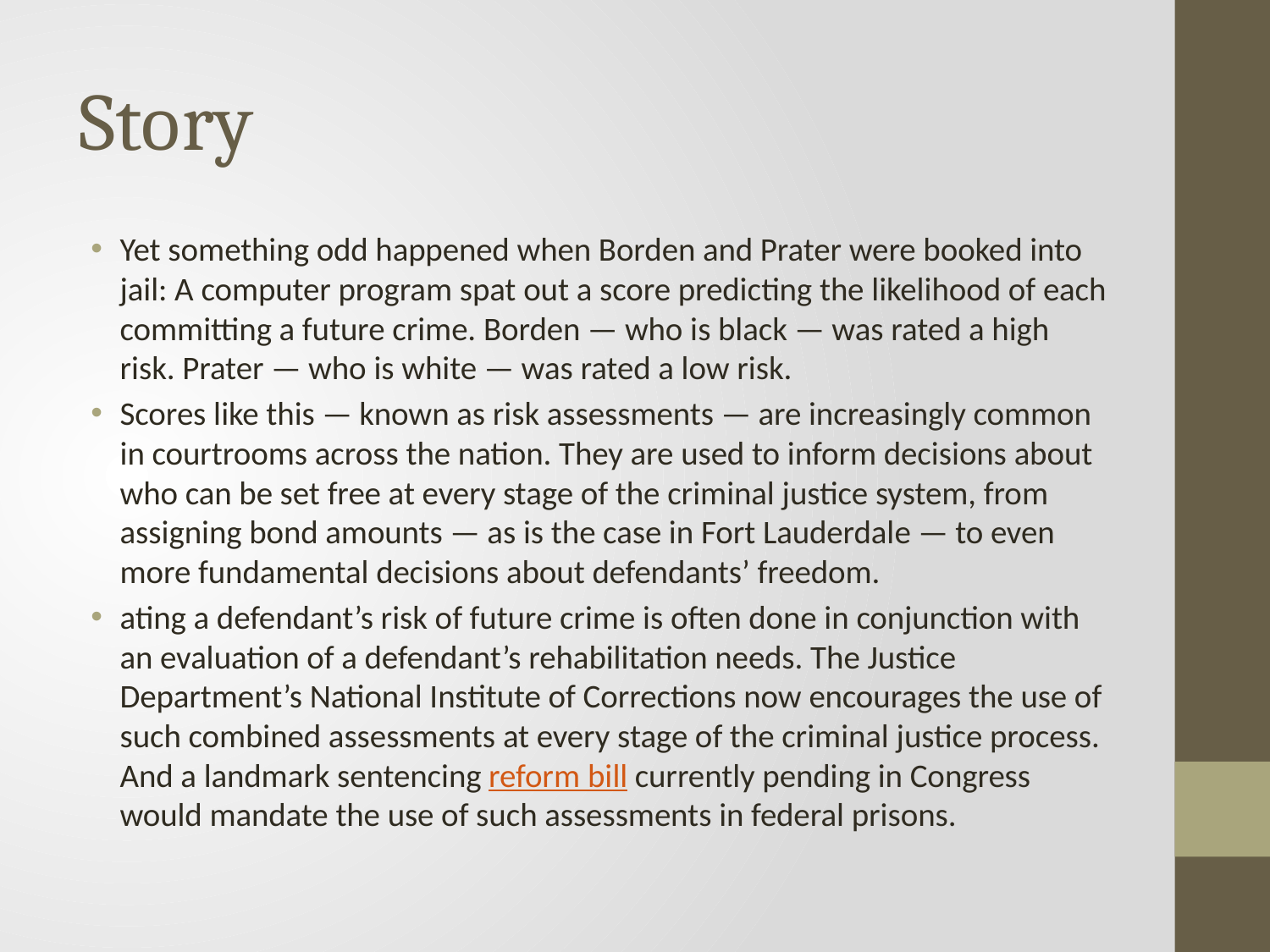

# Story
Yet something odd happened when Borden and Prater were booked into jail: A computer program spat out a score predicting the likelihood of each committing a future crime. Borden — who is black — was rated a high risk. Prater — who is white — was rated a low risk.
Scores like this — known as risk assessments — are increasingly common in courtrooms across the nation. They are used to inform decisions about who can be set free at every stage of the criminal justice system, from assigning bond amounts — as is the case in Fort Lauderdale — to even more fundamental decisions about defendants’ freedom.
ating a defendant’s risk of future crime is often done in conjunction with an evaluation of a defendant’s rehabilitation needs. The Justice Department’s National Institute of Corrections now encourages the use of such combined assessments at every stage of the criminal justice process. And a landmark sentencing reform bill currently pending in Congress would mandate the use of such assessments in federal prisons.